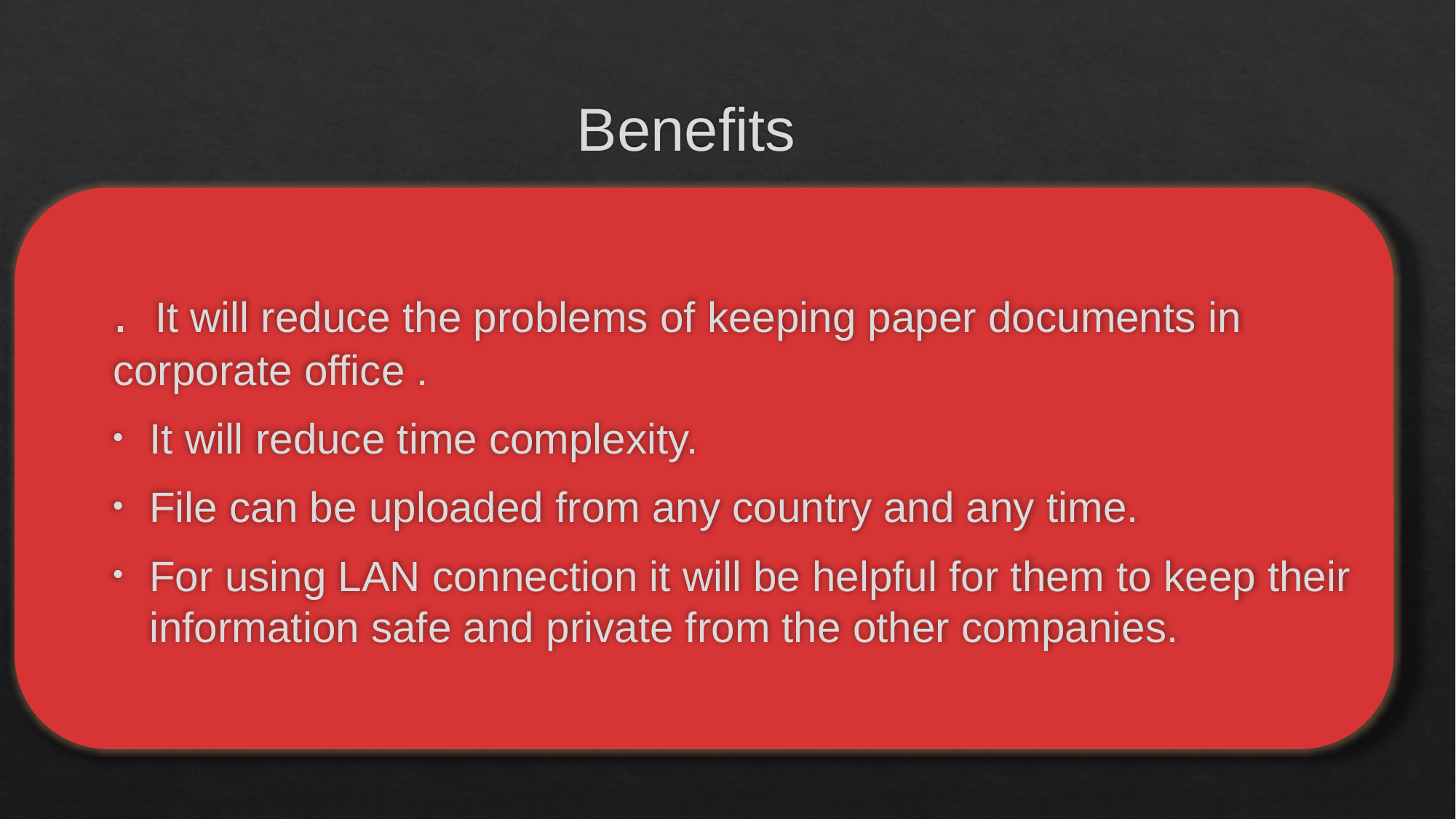

# Benefits

.  It will reduce the problems of keeping paper documents in corporate office .
It will reduce time complexity.
File can be uploaded from any country and any time.
For using LAN connection it will be helpful for them to keep their information safe and private from the other companies.